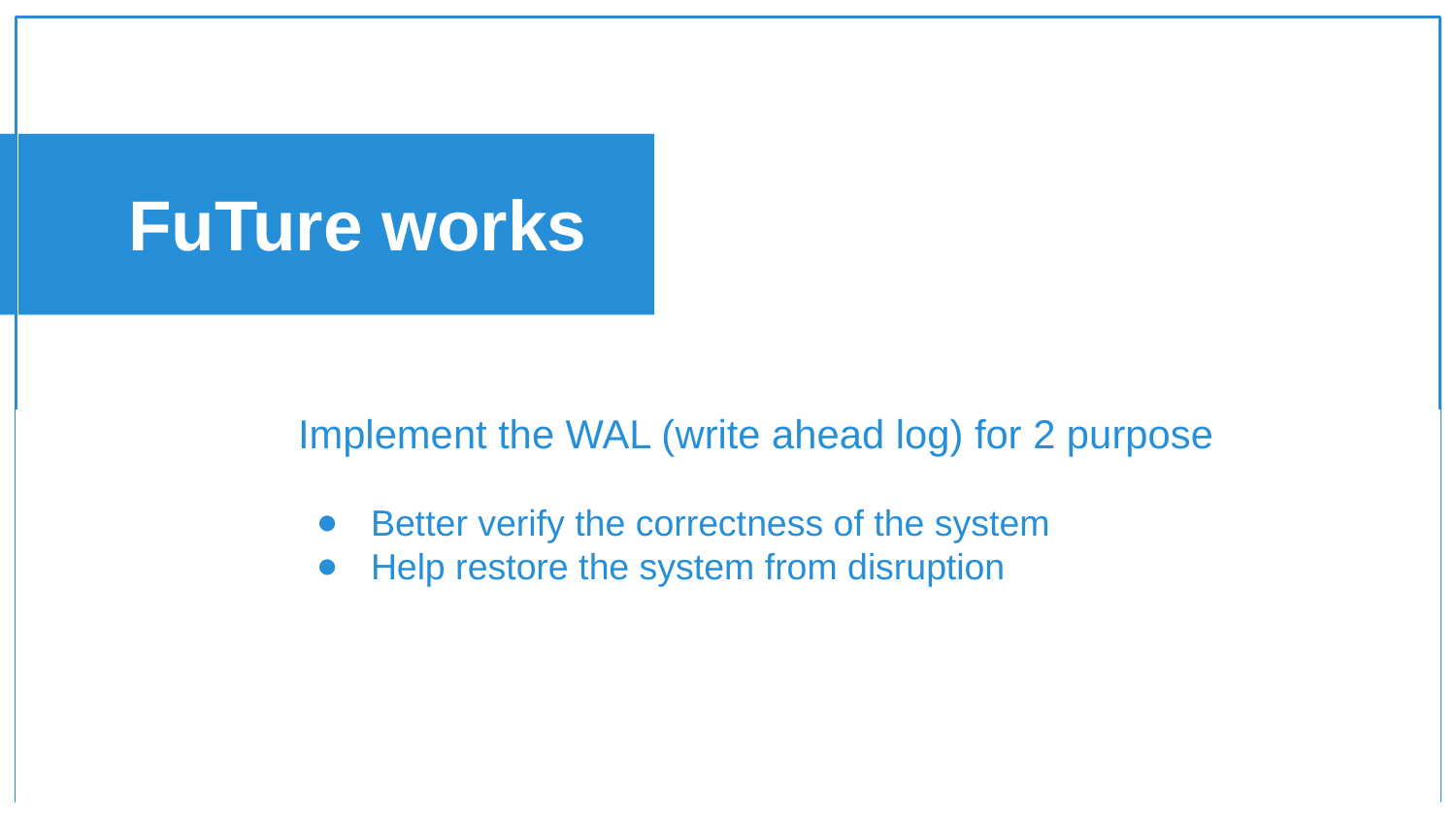

# FuTure works
Implement the WAL (write ahead log) for 2 purpose

Better verify the correctness of the system
Help restore the system from disruption